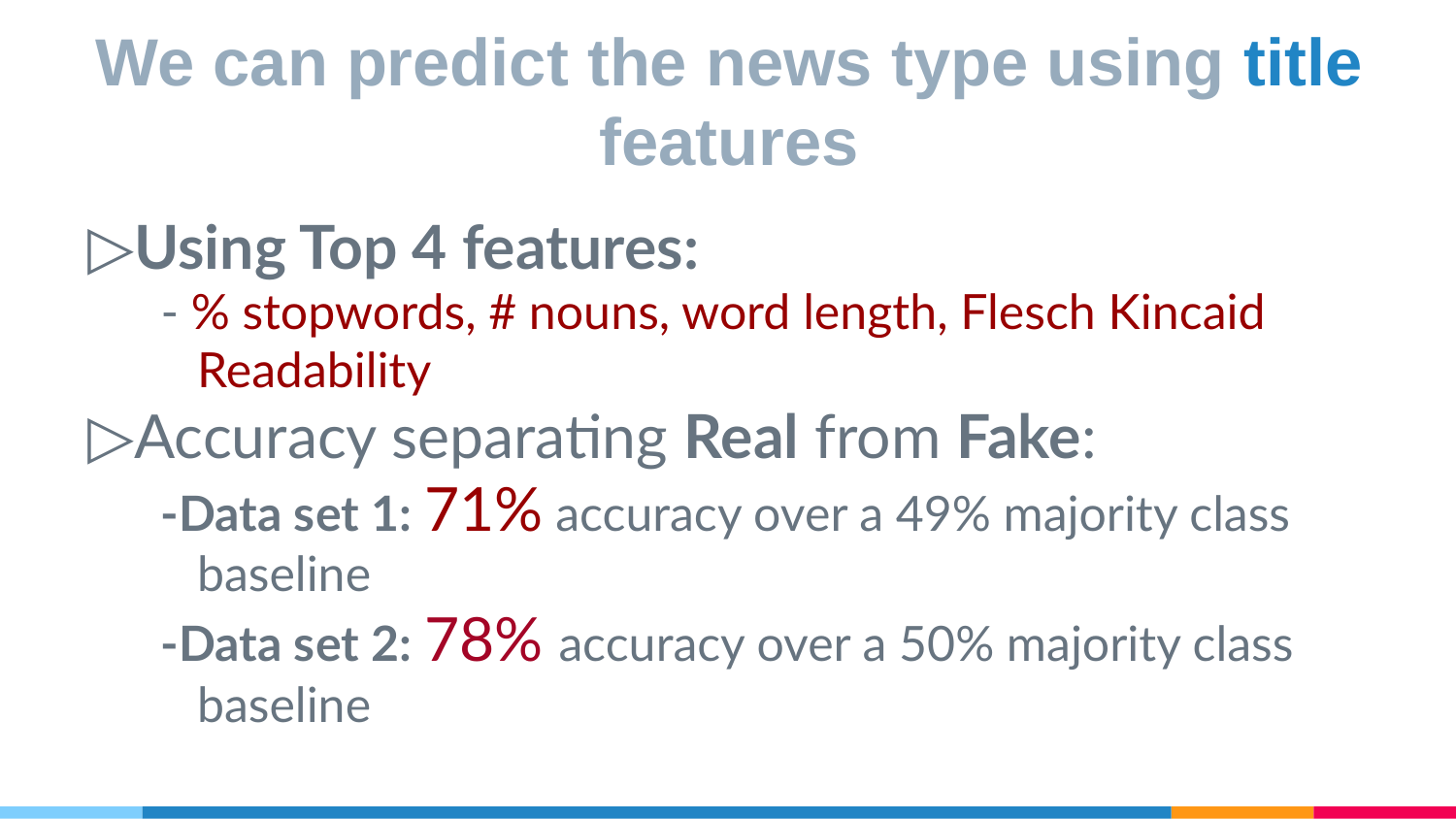

# We can predict the news type using title features
Using Top 4 features:
- % stopwords, # nouns, word length, Flesch Kincaid Readability
Accuracy separating Real from Fake:
-Data set 1: 71% accuracy over a 49% majority class baseline
-Data set 2: 78% accuracy over a 50% majority class baseline